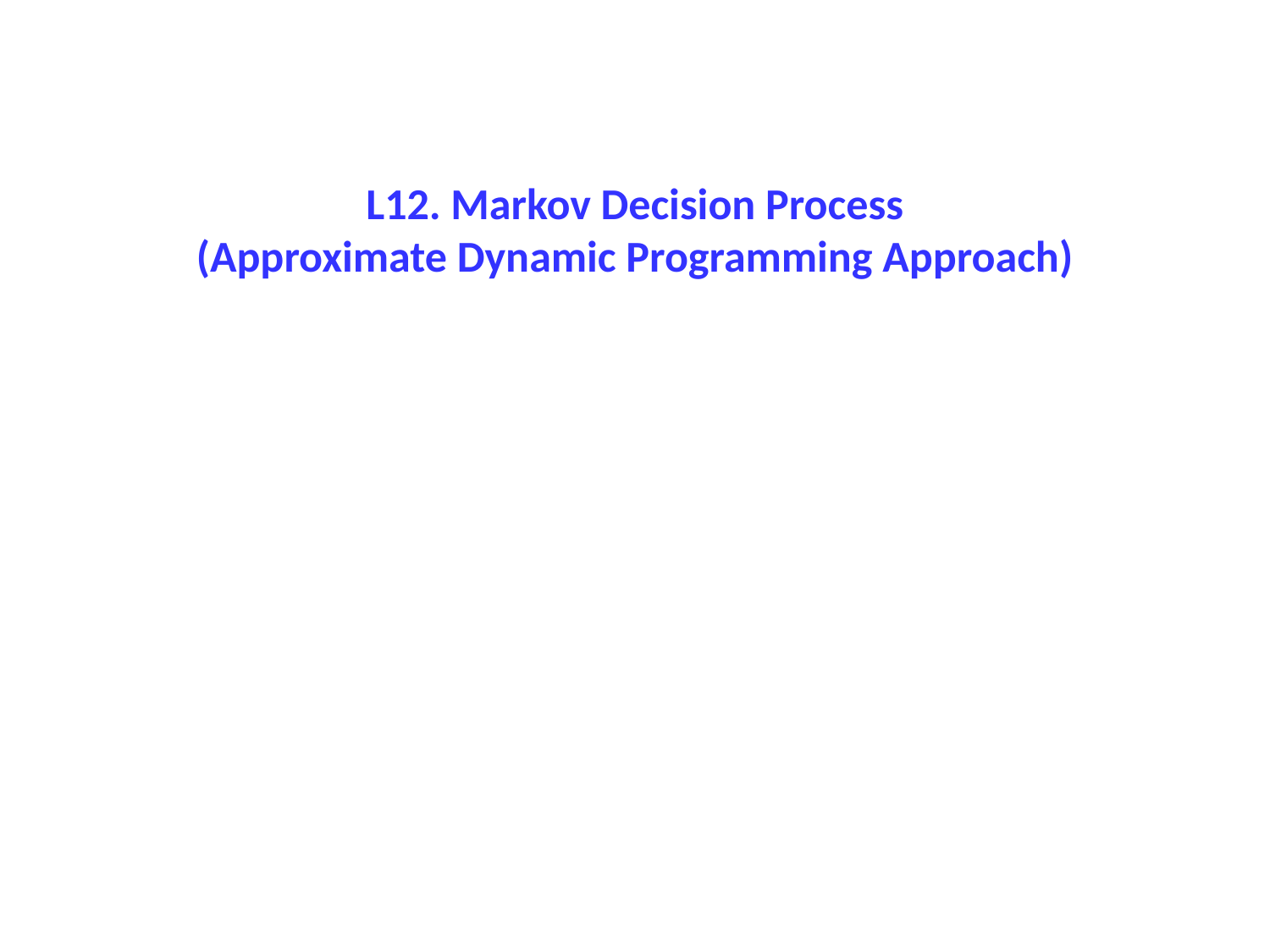

L12. Markov Decision Process
(Approximate Dynamic Programming Approach)